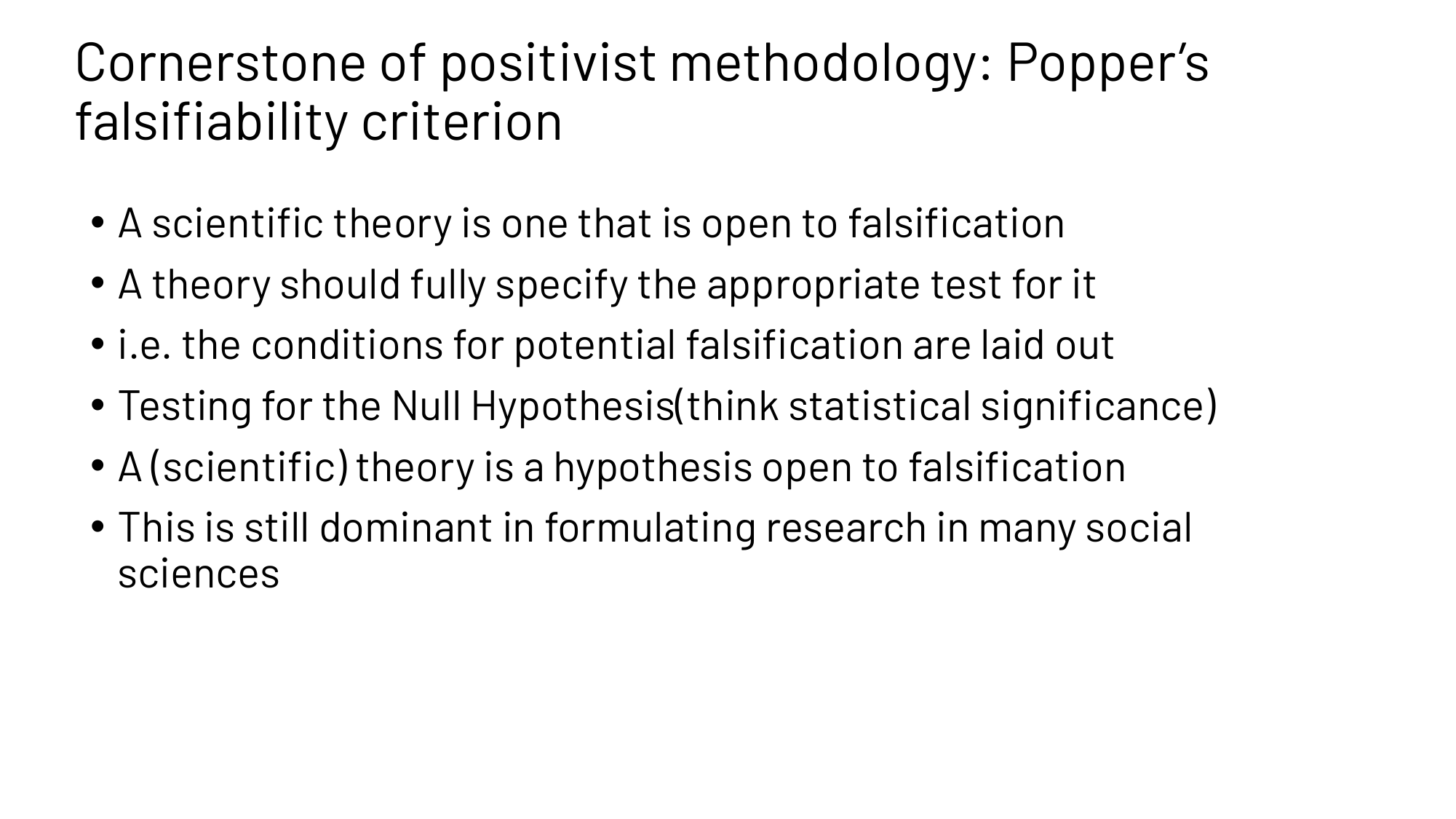

# Cornerstone of positivist methodology: Popper’s falsifiability criterion
A scientific theory is one that is open to falsification
A theory should fully specify the appropriate test for it
i.e. the conditions for potential falsification are laid out
Testing for the Null Hypothesis(think statistical significance)
A (scientific) theory is a hypothesis open to falsification
This is still dominant in formulating research in many social sciences